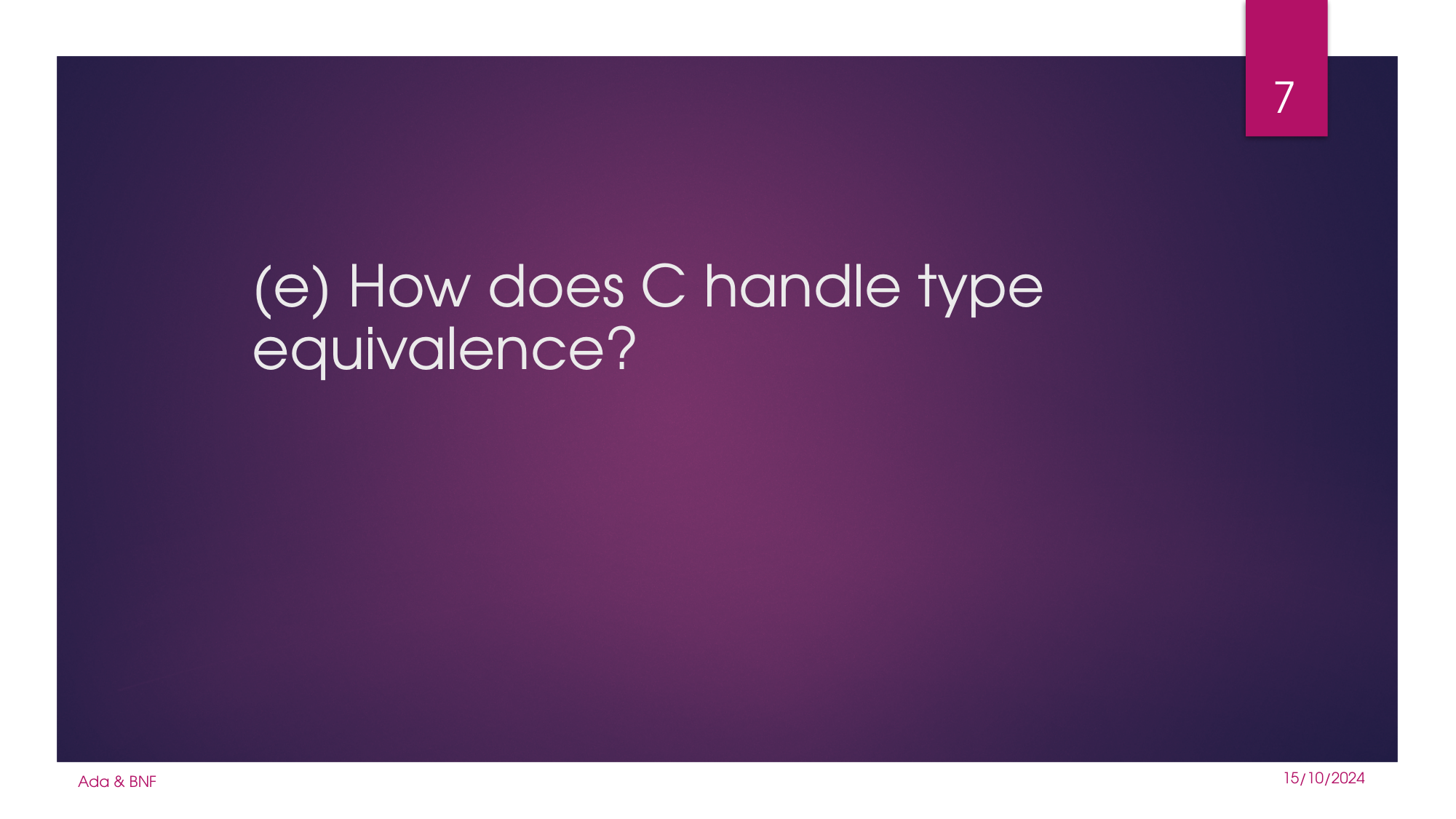

7
# (e) How does C handle type equivalence?
Ada & BNF
15/10/2024